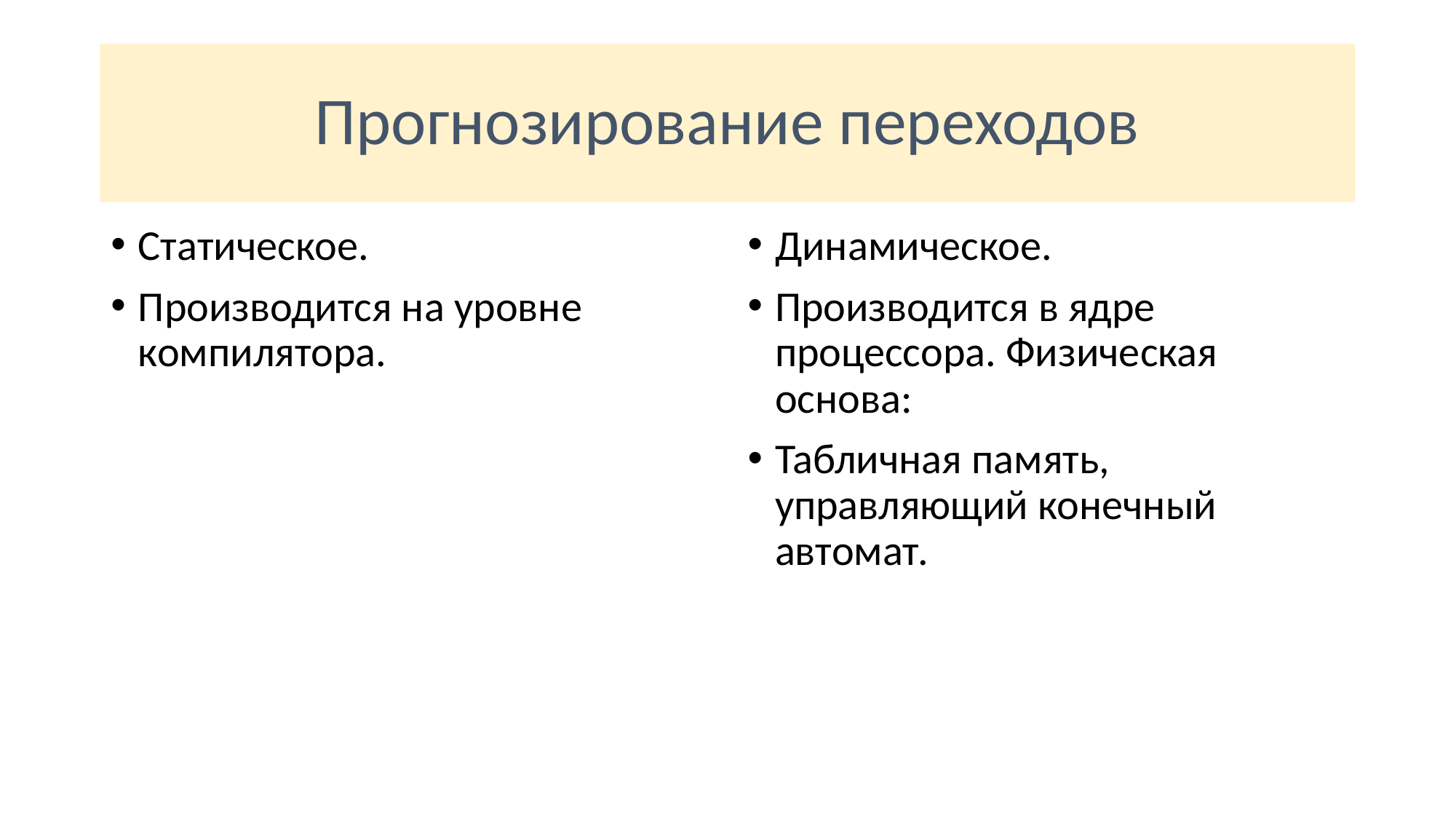

# Прогнозирование переходов
Статическое.
Производится на уровне компилятора.

Динамическое.
Производится в ядре процессора. Физическая основа:
Табличная память, управляющий конечный автомат.